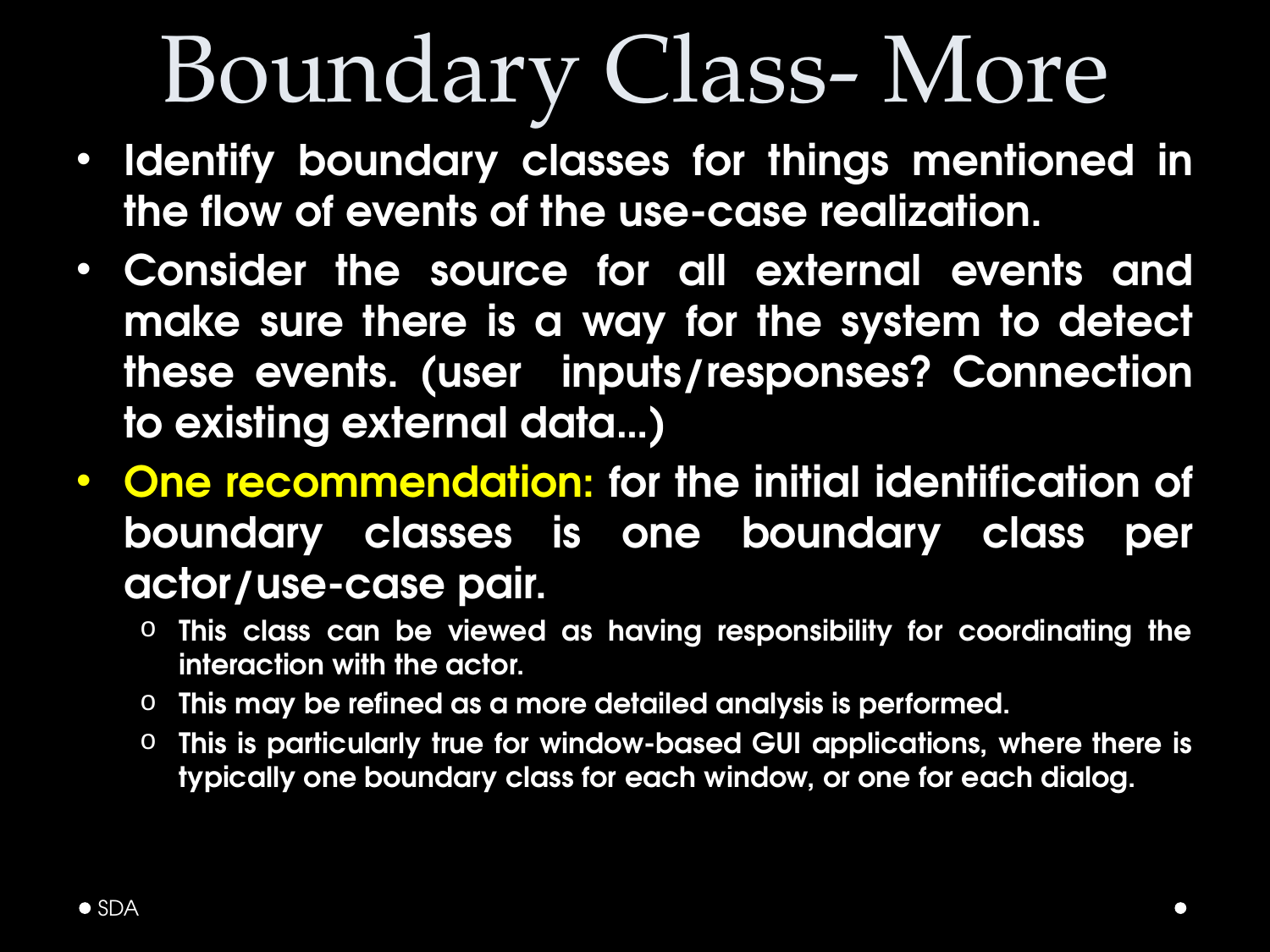

# Boundary Class- More
Identify boundary classes for things mentioned in the flow of events of the use-case realization.
Consider the source for all external events and make sure there is a way for the system to detect these events. (user  inputs/responses? Connection to existing external data…)
One recommendation: for the initial identification of boundary classes is one boundary class per actor/use-case pair.
This class can be viewed as having responsibility for coordinating the interaction with the actor.
This may be refined as a more detailed analysis is performed.
This is particularly true for window-based GUI applications, where there is typically one boundary class for each window, or one for each dialog.
SDA